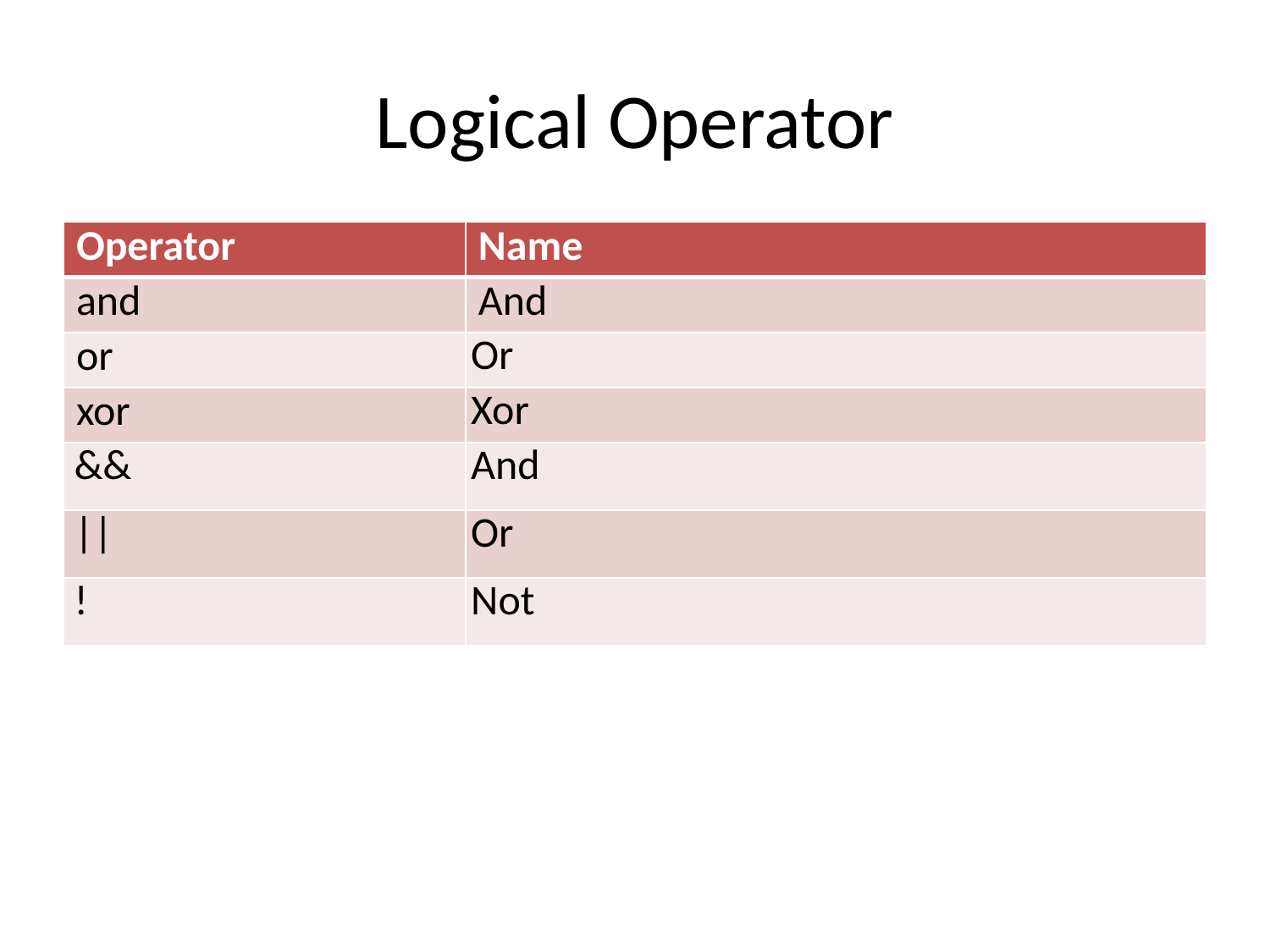

# Logical Operator
| Operator | Name |
| --- | --- |
| and | And |
| or | Or |
| xor | Xor |
| && | And |
| || | Or |
| ! | Not |